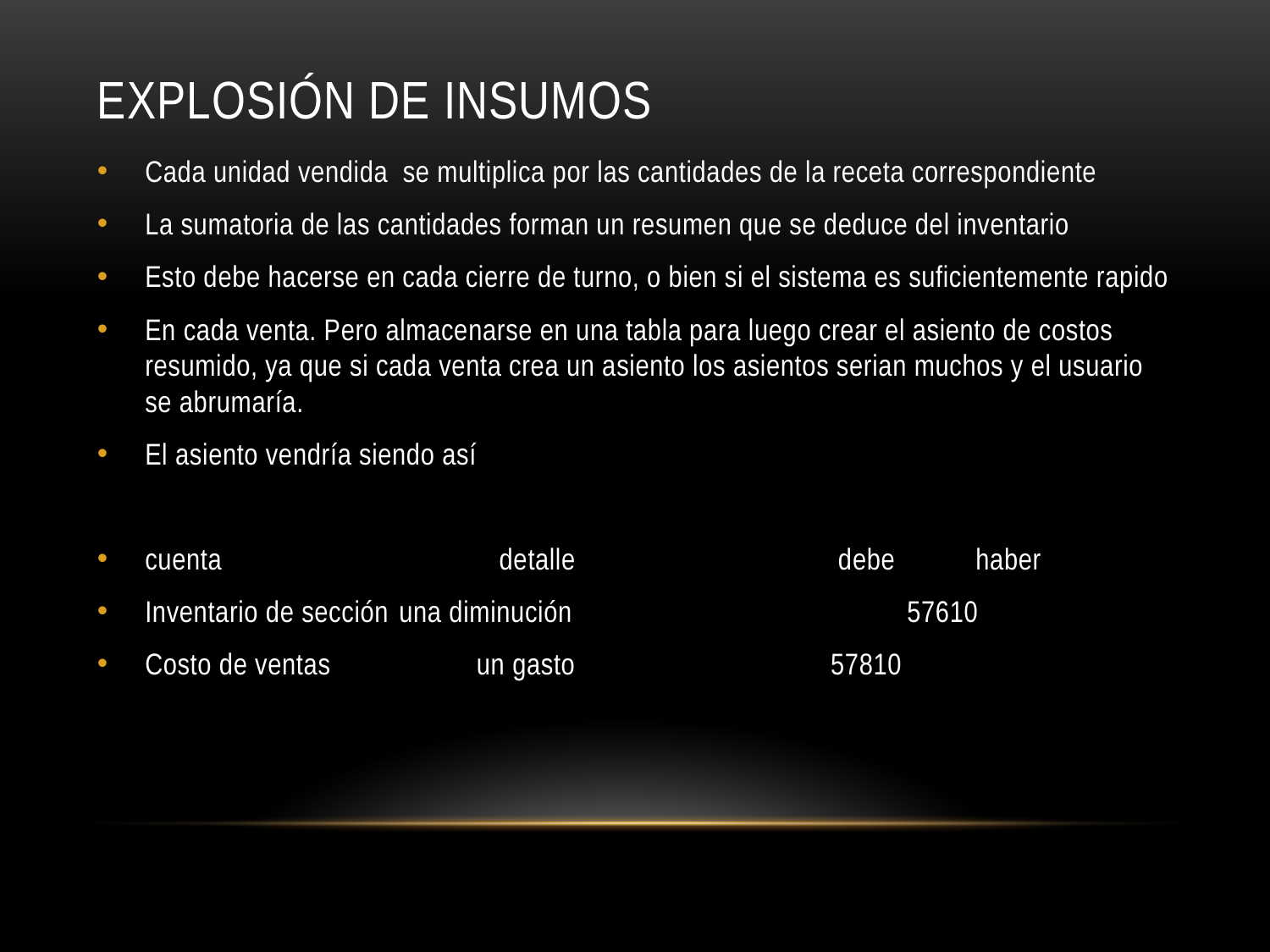

# Explosión de insumos
Cada unidad vendida  se multiplica por las cantidades de la receta correspondiente
La sumatoria de las cantidades forman un resumen que se deduce del inventario
Esto debe hacerse en cada cierre de turno, o bien si el sistema es suficientemente rapido
En cada venta. Pero almacenarse en una tabla para luego crear el asiento de costos resumido, ya que si cada venta crea un asiento los asientos serian muchos y el usuario se abrumaría.
El asiento vendría siendo así

cuenta                                      detalle                                    debe           haber
Inventario de sección	una diminución			57610
Costo de ventas                    un gasto                                   57810